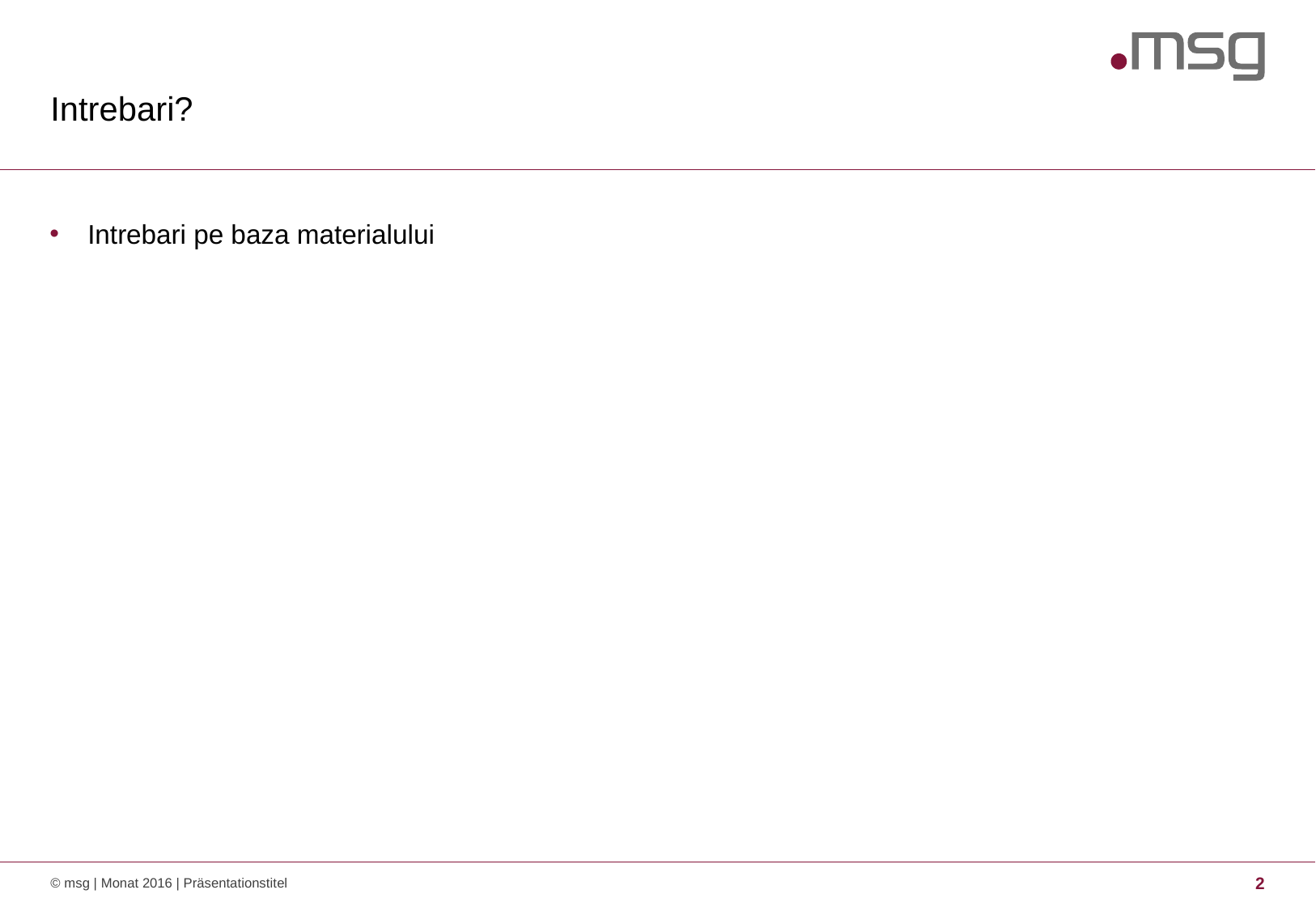

# Intrebari?
Intrebari pe baza materialului

© msg | Monat 2016 | Präsentationstitel
2